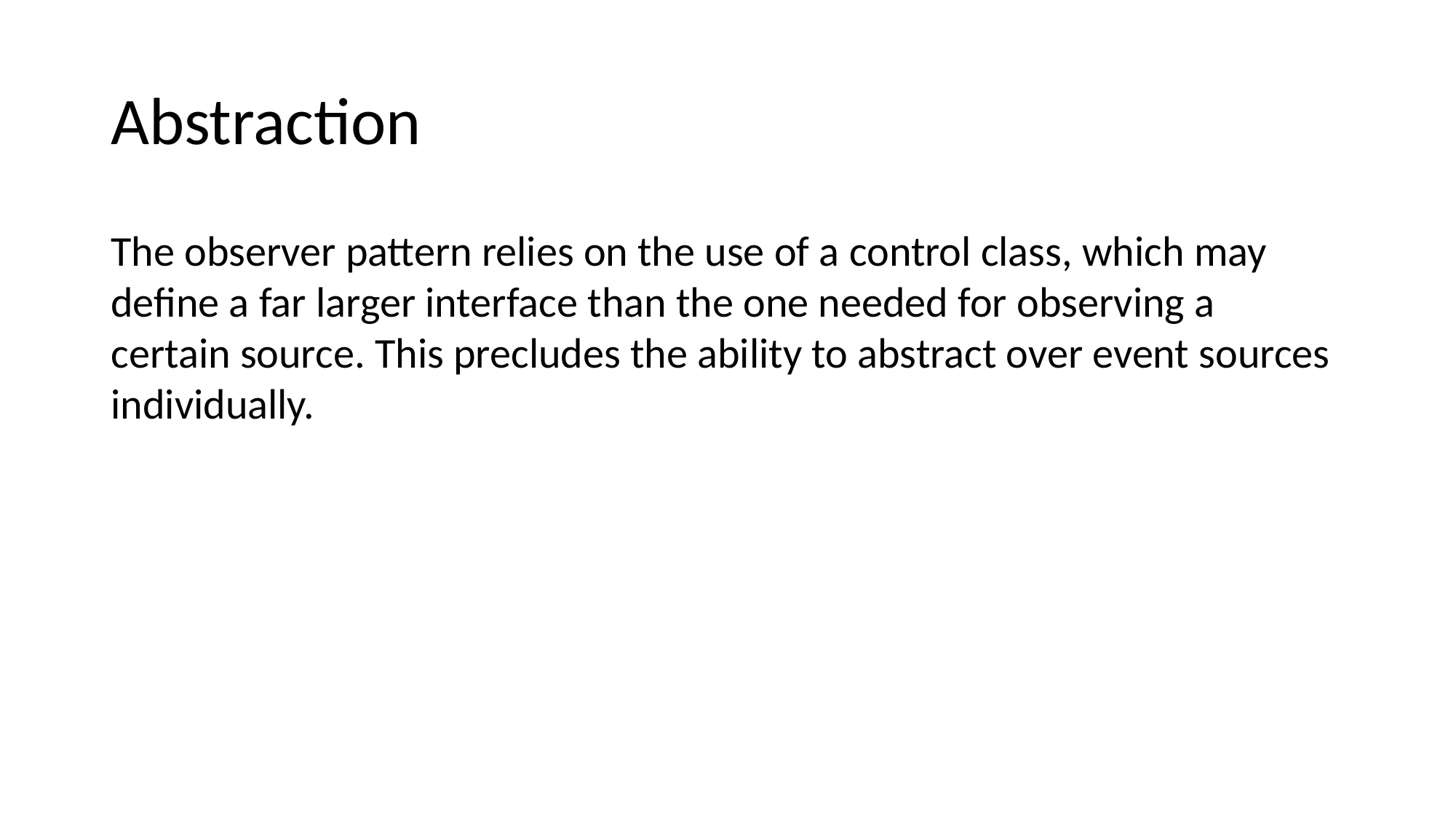

# Abstraction
The observer pattern relies on the use of a control class, which may define a far larger interface than the one needed for observing a certain source. This precludes the ability to abstract over event sources individually.